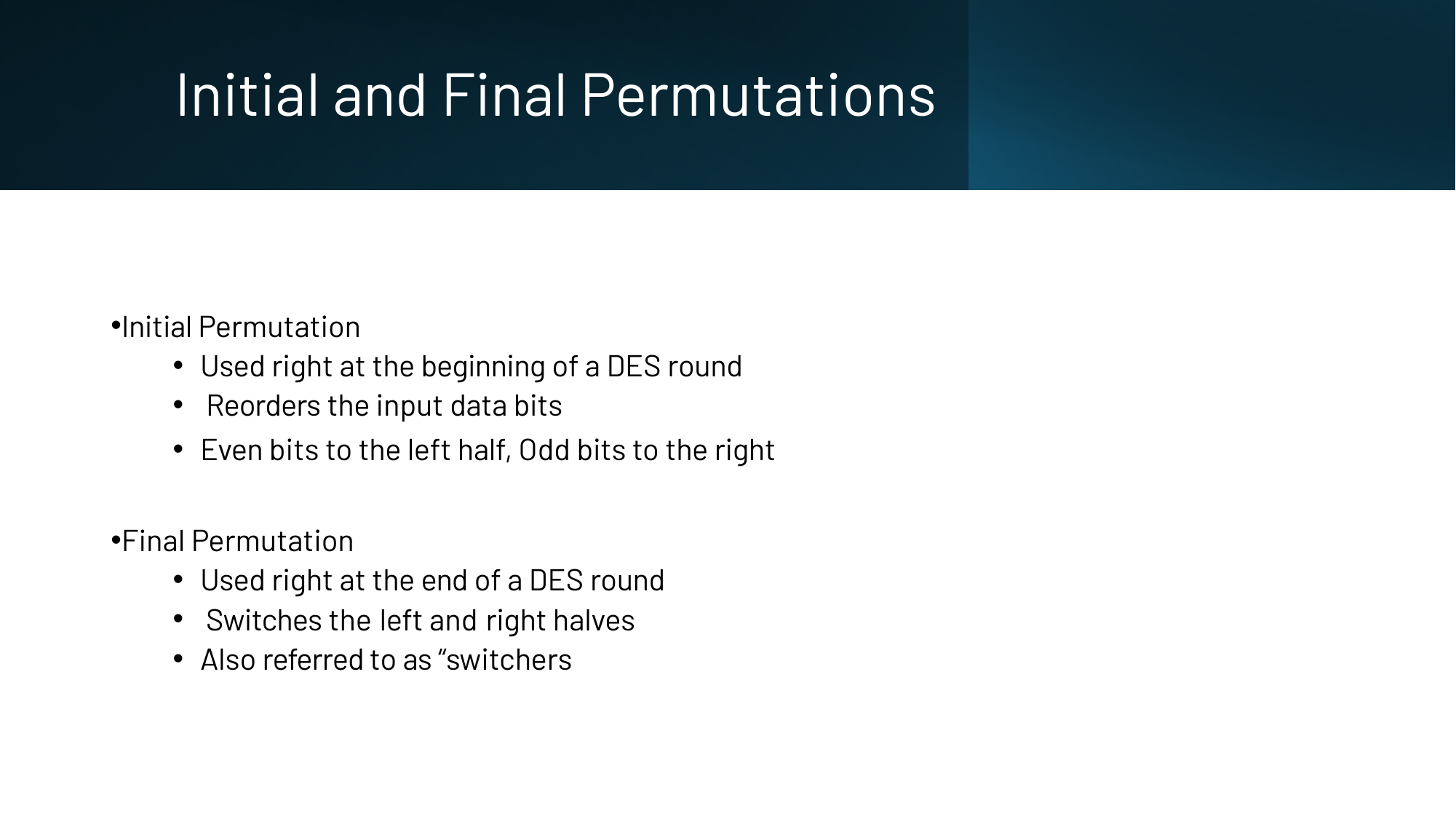

# Initial and Final Permutations

Initial Permutation
Used right at the beginning of a DES round
 Reorders the input data bits
Even bits to the left half, Odd bits to the right

Final Permutation
Used right at the end of a DES round
 Switches the left and right halves
Also referred to as “switchers